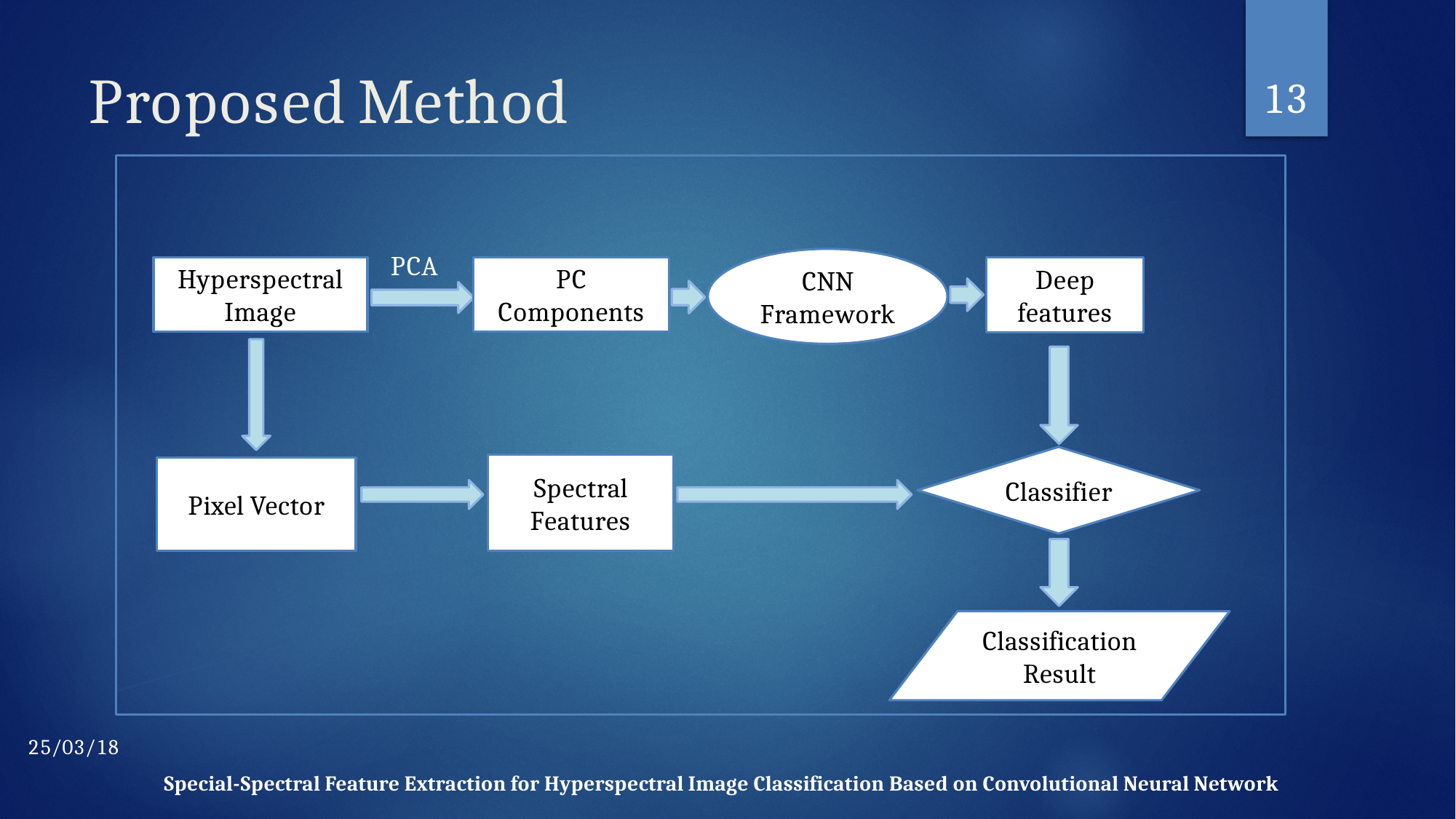

13
# Proposed Method

PCA
CNN Framework
Hyperspectral Image
PC Components
Deep features

Classifier
Spectral Features
Pixel Vector

Classification Result
25/03/18
Special-Spectral Feature Extraction for Hyperspectral Image Classification Based on Convolutional Neural Network